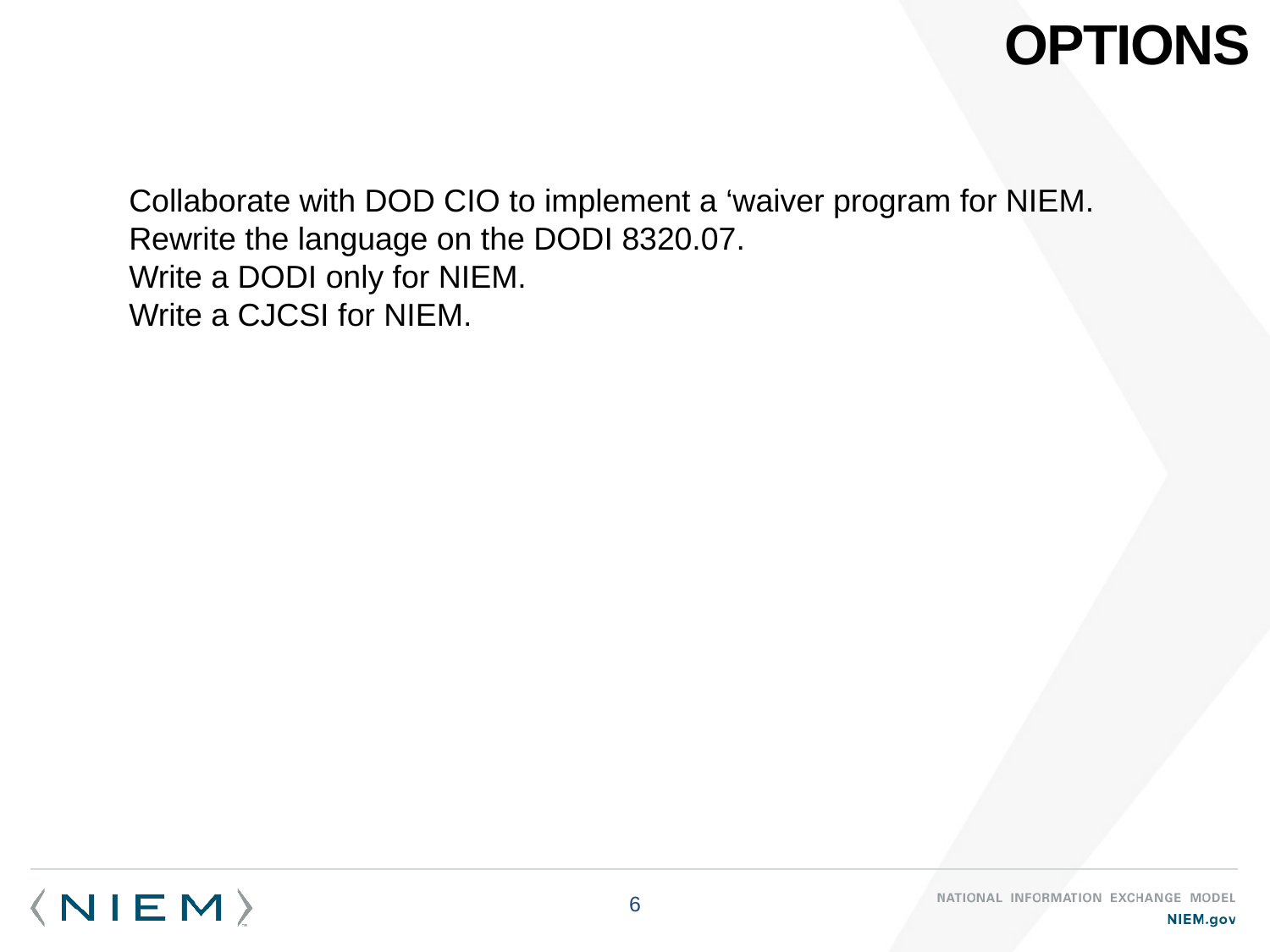

# Options
Collaborate with DOD CIO to implement a ‘waiver program for NIEM.
Rewrite the language on the DODI 8320.07.
Write a DODI only for NIEM.
Write a CJCSI for NIEM.
6